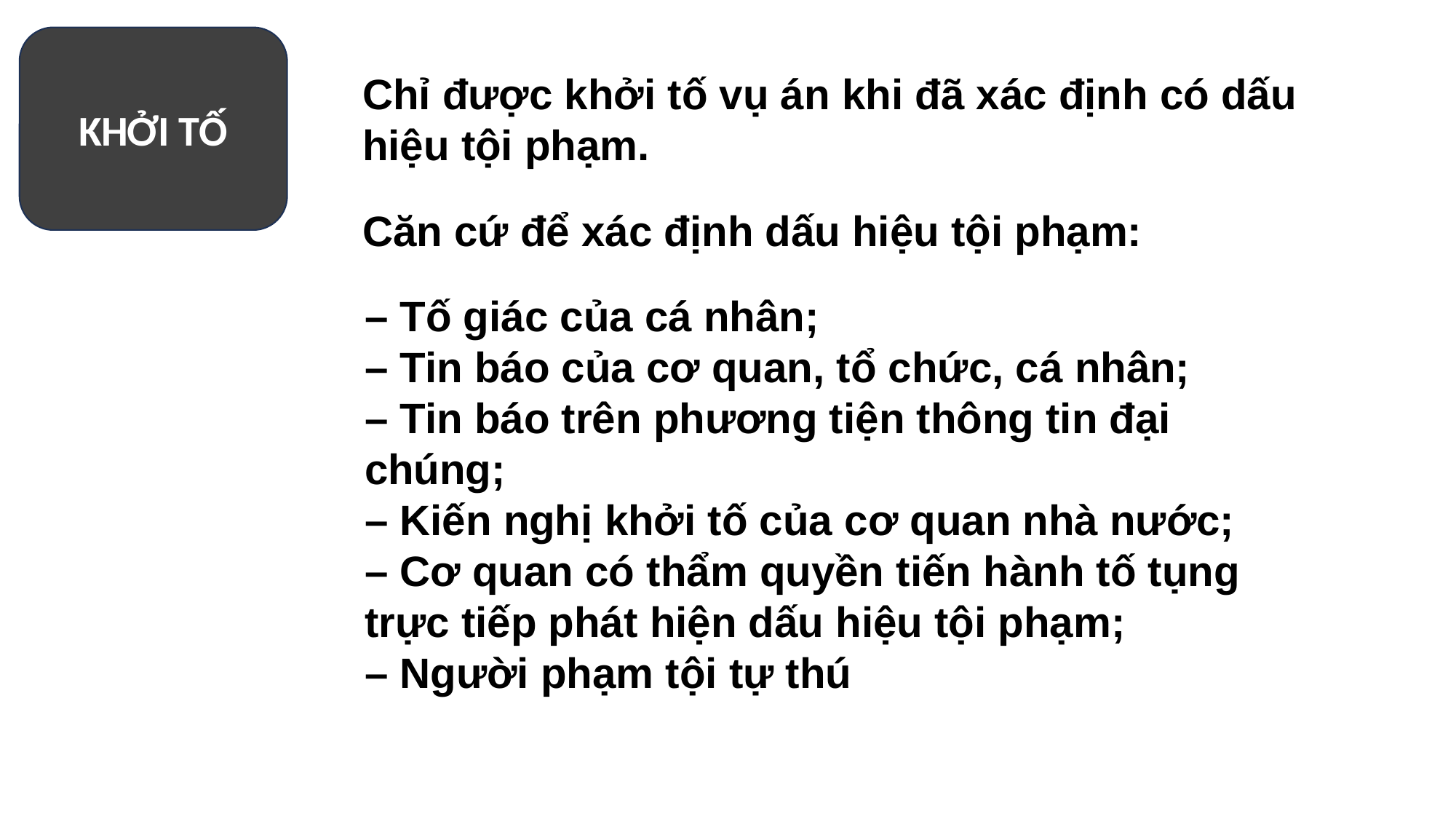

Quy trình để giải quyết vụ án hình sự:
ĐIỀU TRA
TRUY TỐ
Khởi tố vụ án Hình Sự được quy định tại Chương 9 Bộ luật tố tụng hình sự
KHỞI TỐ
Chỉ được khởi tố vụ án khi đã xác định có dấu hiệu tội phạm.
CÓ DẤU HIỆU
Căn cứ để xác định dấu hiệu tội phạm:
– Tố giác của cá nhân;
– Tin báo của cơ quan, tổ chức, cá nhân;
– Tin báo trên phương tiện thông tin đại chúng;
– Kiến nghị khởi tố của cơ quan nhà nước;
– Cơ quan có thẩm quyền tiến hành tố tụng trực tiếp phát hiện dấu hiệu tội phạm;
– Người phạm tội tự thú
XÉT XỬ
XÉT LẠI BẢN ÁN ĐÃ CÓ HIỆU LỰC
THI HÀNH ÁN